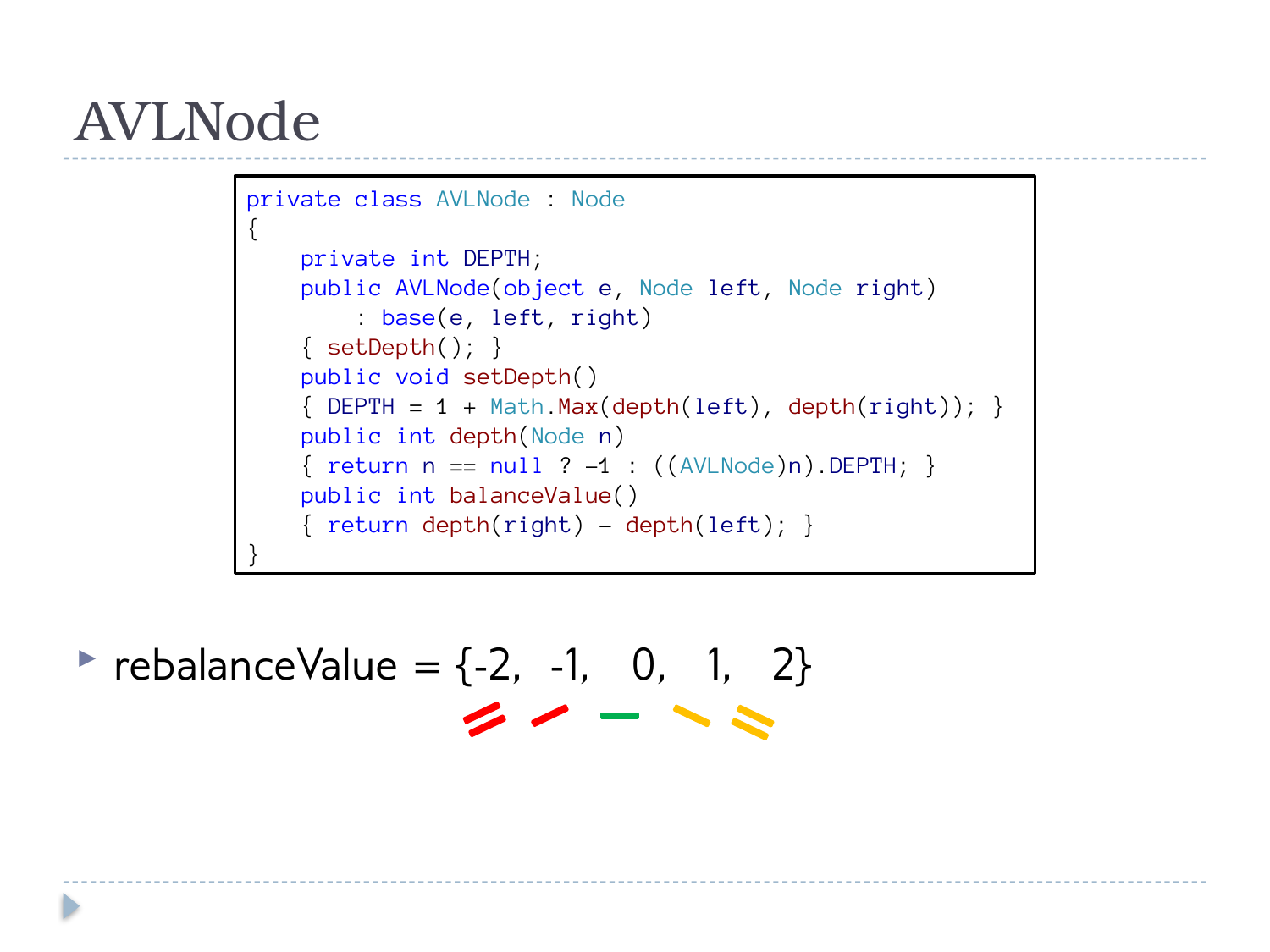

# AVLNode

rebalanceValue = {-2,  -1,   0,   1,   2}
private class AVLNode : Node
{
    private int DEPTH;
    public AVLNode(object e, Node left, Node right)
        : base(e, left, right)
    { setDepth(); }
    public void setDepth()
    { DEPTH = 1 + Math.Max(depth(left), depth(right)); }
    public int depth(Node n)
    { return n == null ? -1 : ((AVLNode)n).DEPTH; }
    public int balanceValue()
    { return depth(right) - depth(left); }
}